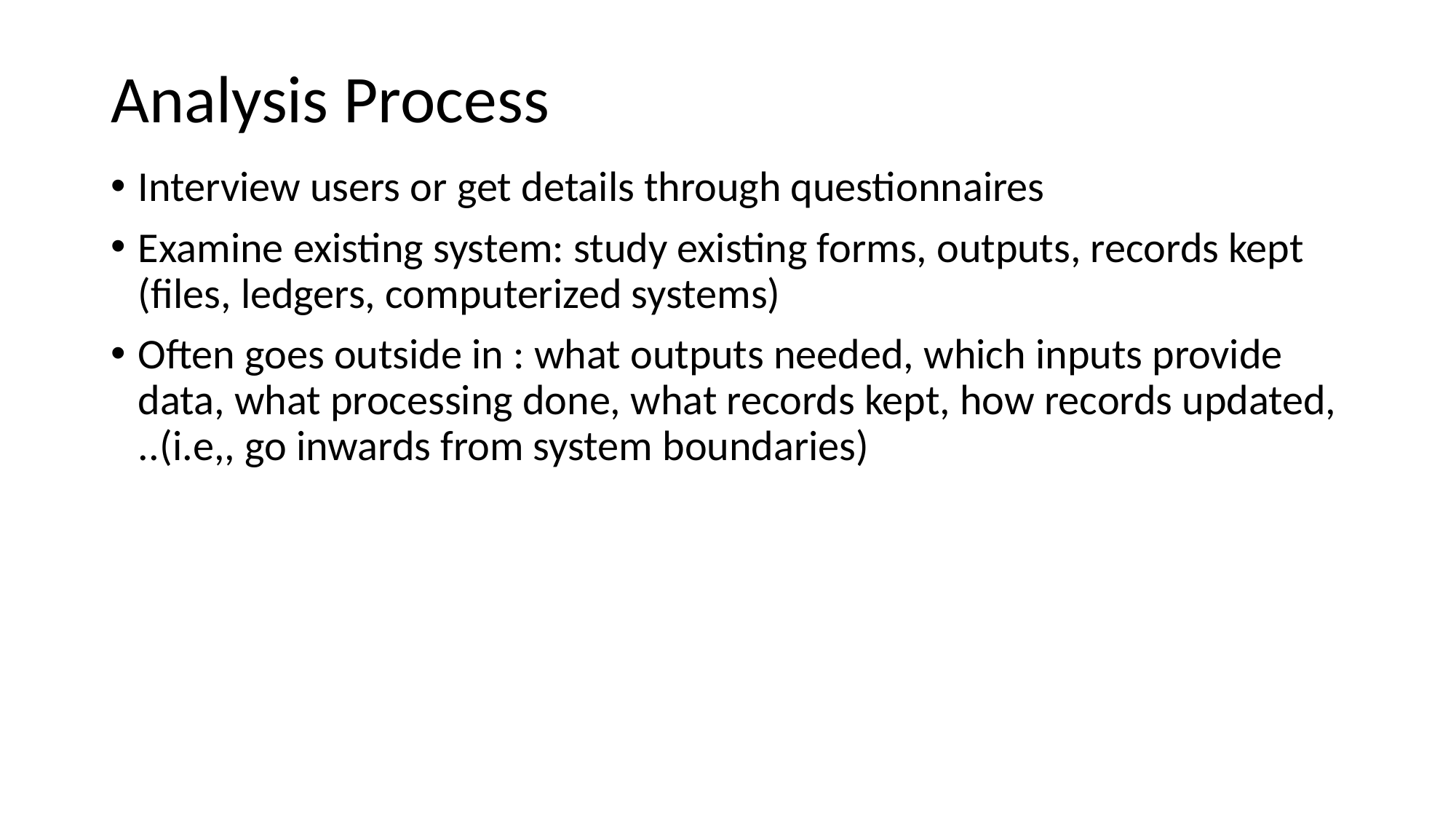

# Analysis Process
Interview users or get details through questionnaires
Examine existing system: study existing forms, outputs, records kept (files, ledgers, computerized systems)
Often goes outside in : what outputs needed, which inputs provide data, what processing done, what records kept, how records updated, ..(i.e,, go inwards from system boundaries)